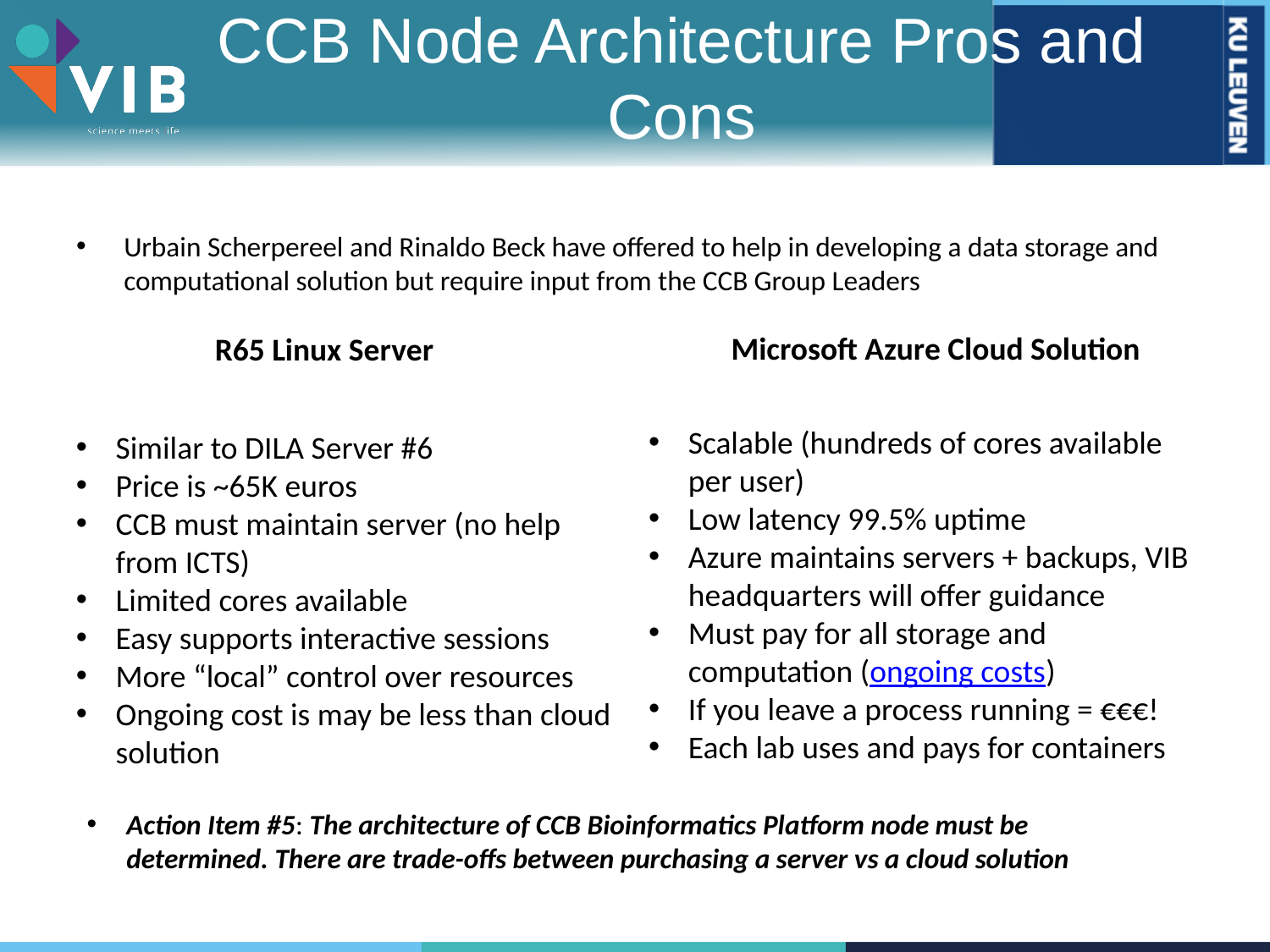

# CCB Node Architecture Pros and Cons
Urbain Scherpereel and Rinaldo Beck have offered to help in developing a data storage and computational solution but require input from the CCB Group Leaders
Microsoft Azure Cloud Solution
R65 Linux Server
Scalable (hundreds of cores available per user)
Low latency 99.5% uptime
Azure maintains servers + backups, VIB headquarters will offer guidance
Must pay for all storage and computation (ongoing costs)
If you leave a process running = €€€!
Each lab uses and pays for containers

Similar to DILA Server #6
Price is ~65K euros
CCB must maintain server (no help from ICTS)
Limited cores available
Easy supports interactive sessions
More “local” control over resources
Ongoing cost is may be less than cloud solution

Action Item #5: The architecture of CCB Bioinformatics Platform node must be determined. There are trade-offs between purchasing a server vs a cloud solution